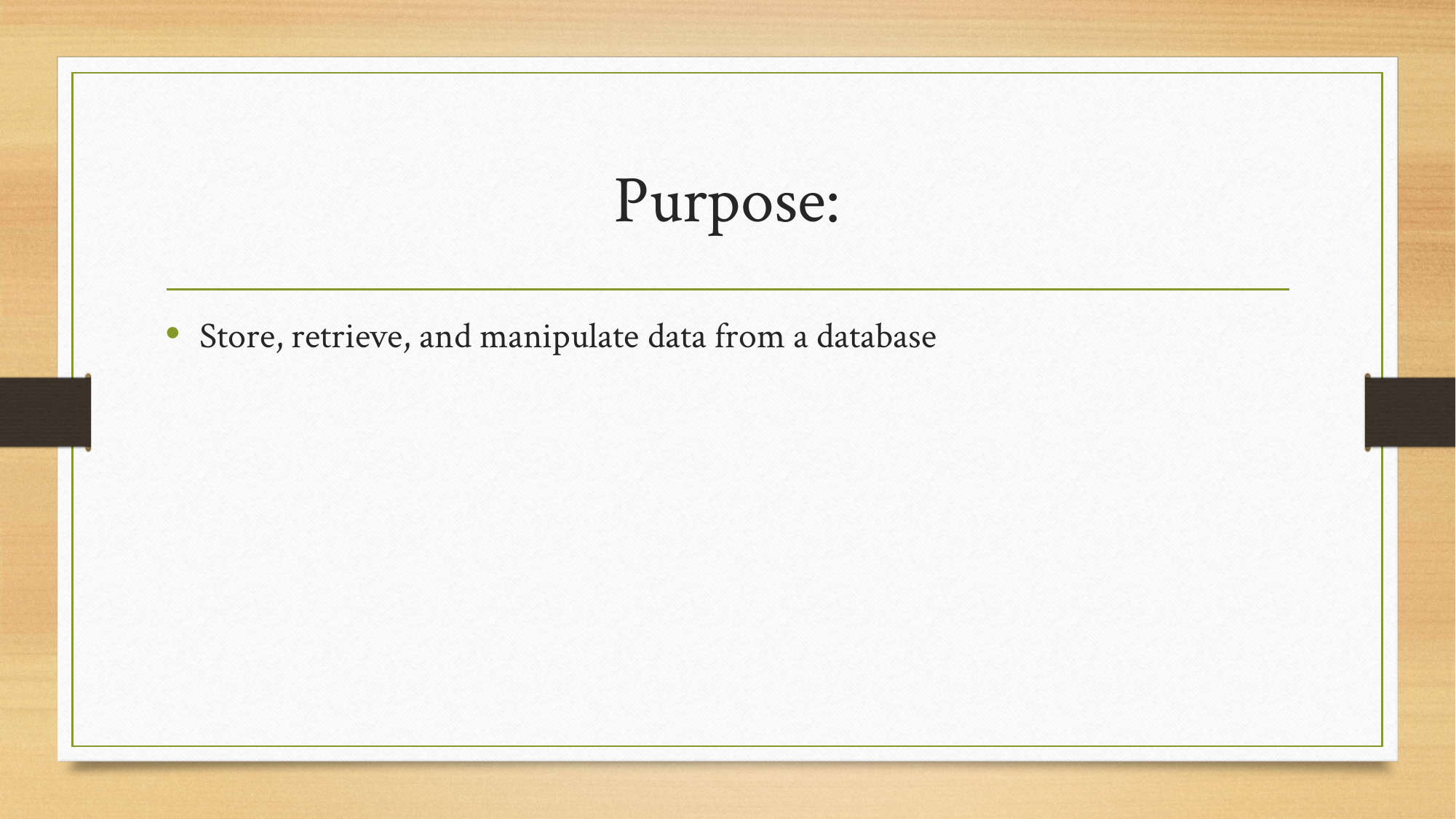

# Purpose:
Store, retrieve, and manipulate data from a database